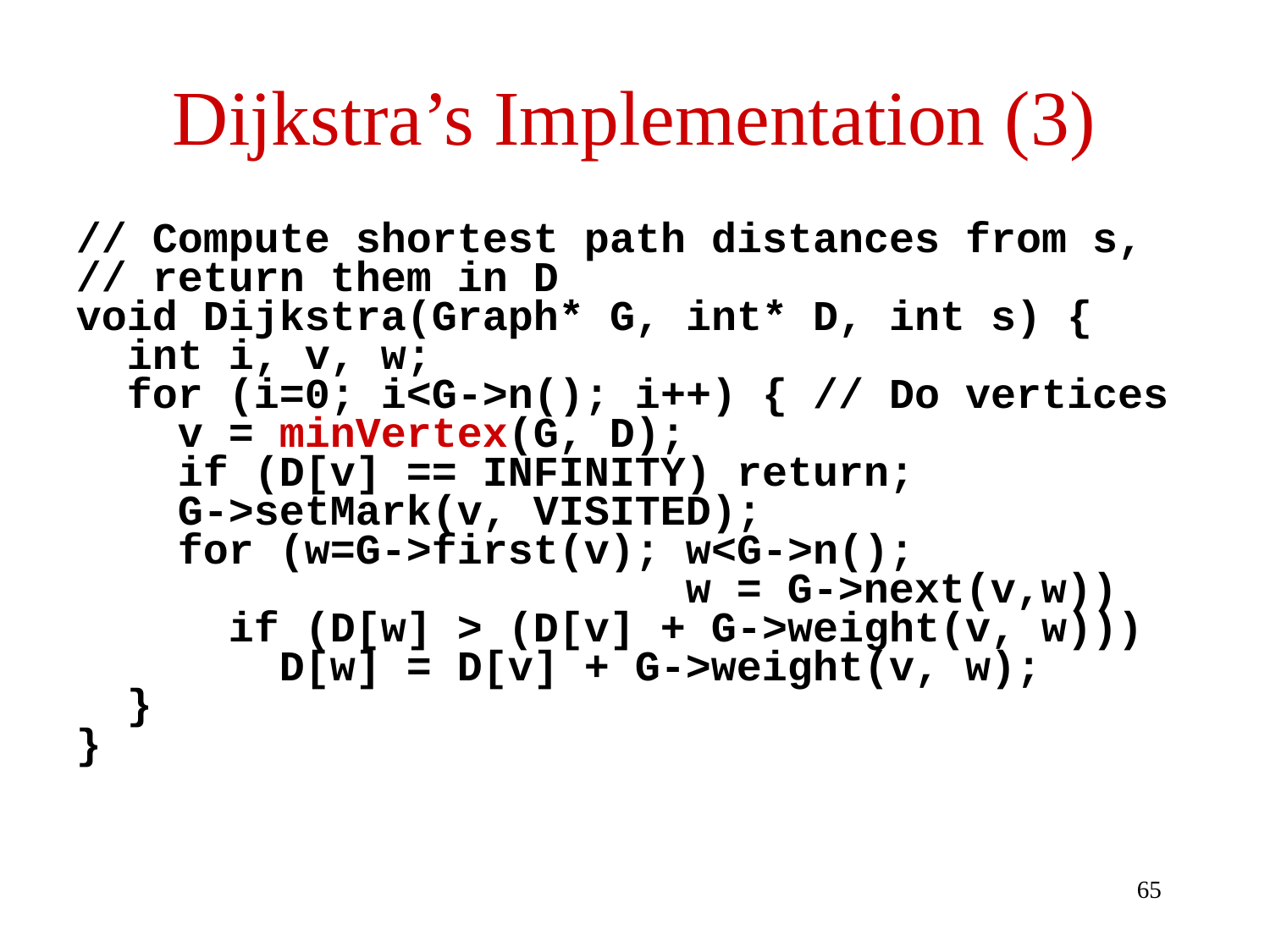

# Dijkstra’s Implementation (3)
// Compute shortest path distances from s,
// return them in D
void Dijkstra(Graph* G, int* D, int s) {
  int i, v, w;
  for (i=0; i<G->n(); i++) { // Do vertices
    v = minVertex(G, D);
    if (D[v] == INFINITY) return;
    G->setMark(v, VISITED);
    for (w=G->first(v); w<G->n();
                        w = G->next(v,w))
      if (D[w] > (D[v] + G->weight(v, w)))
        D[w] = D[v] + G->weight(v, w);
  }
}
65